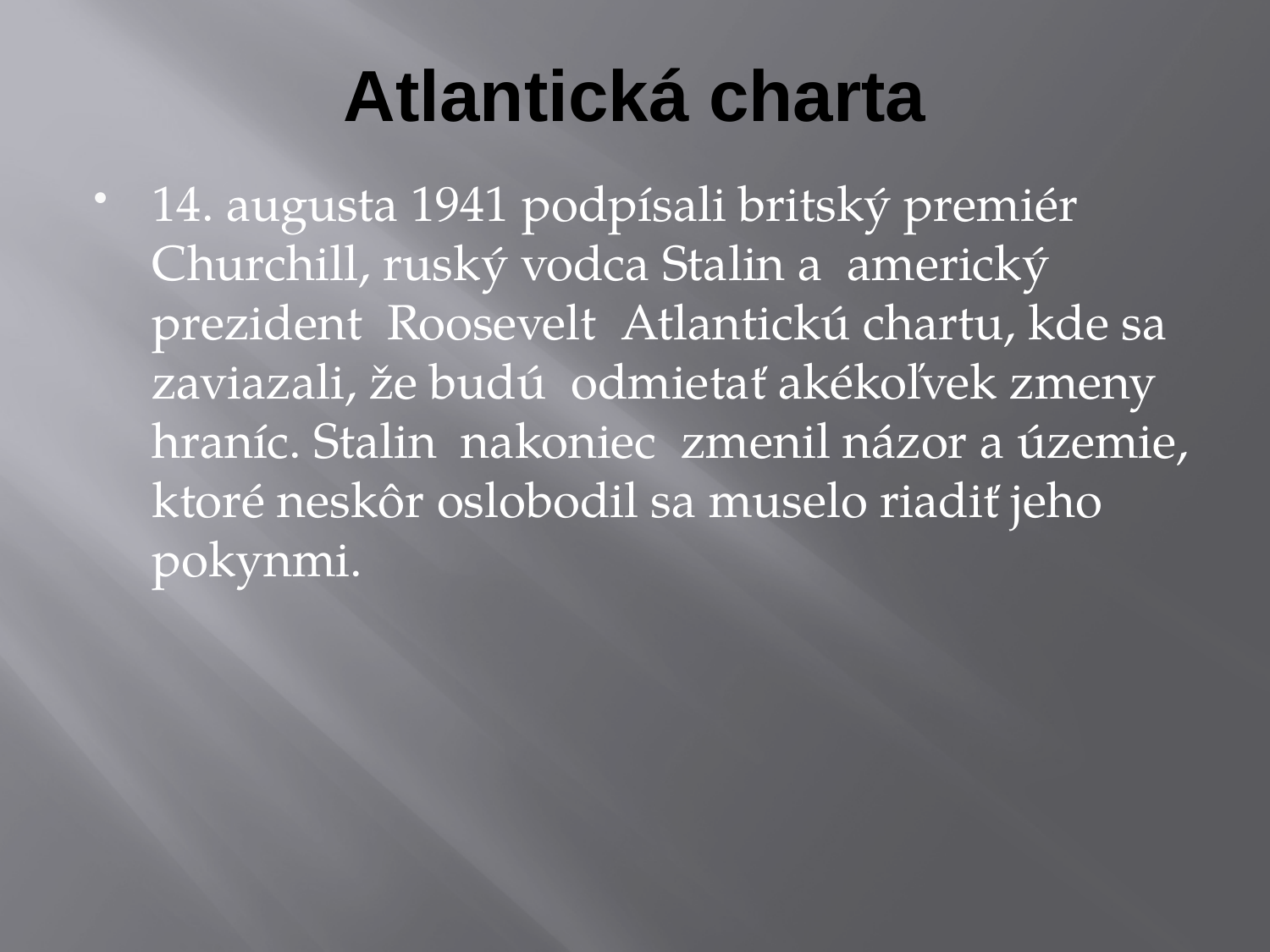

# Atlantická charta
14. augusta 1941 podpísali britský premiér Churchill, ruský vodca Stalin a  americký prezident  Roosevelt  Atlantickú chartu, kde sa  zaviazali, že budú  odmietať akékoľvek zmeny hraníc. Stalin  nakoniec  zmenil názor a územie, ktoré neskôr oslobodil sa muselo riadiť jeho pokynmi.